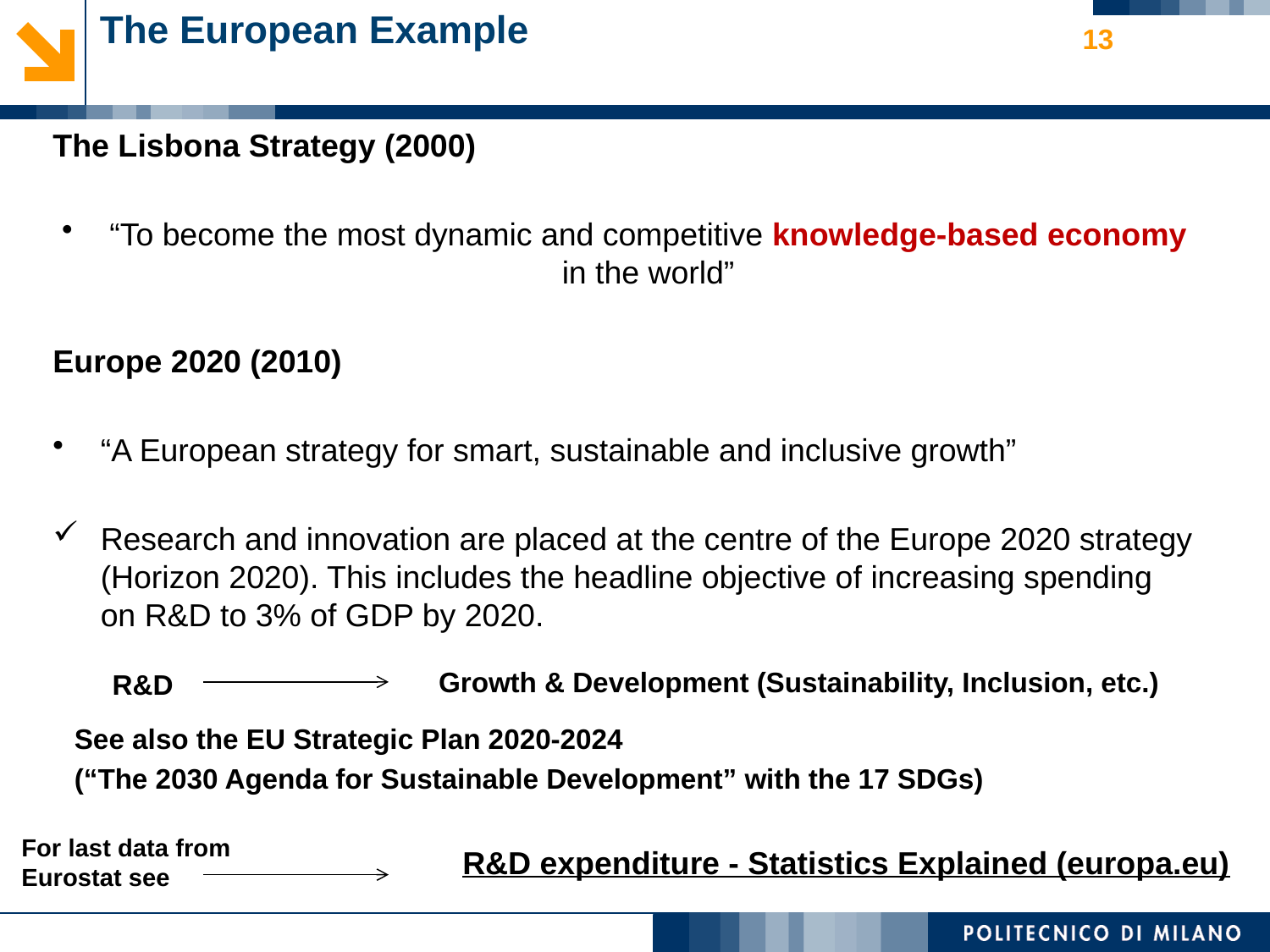

# The European Example
13
The Lisbona Strategy (2000)

“To become the most dynamic and competitive knowledge-based economy in the world”

Europe 2020 (2010)

“A European strategy for smart, sustainable and inclusive growth”

Research and innovation are placed at the centre of the Europe 2020 strategy (Horizon 2020). This includes the headline objective of increasing spending on R&D to 3% of GDP by 2020.

Growth & Development (Sustainability, Inclusion, etc.)
R&D
See also the EU Strategic Plan 2020-2024
(“The 2030 Agenda for Sustainable Development” with the 17 SDGs)
For last data from Eurostat see
R&D expenditure - Statistics Explained (europa.eu)